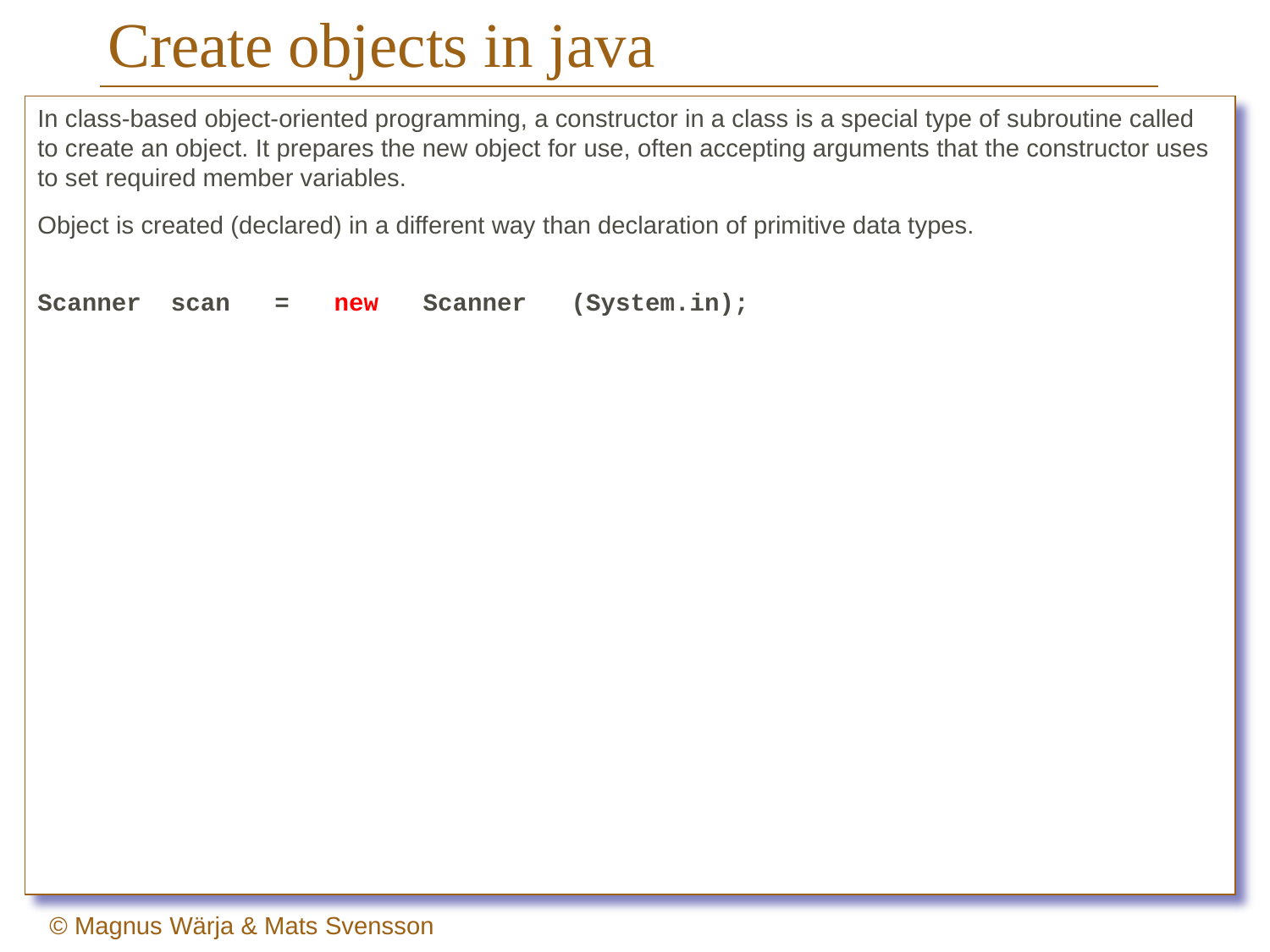

# Create objects in java
In class-based object-oriented programming, a constructor in a class is a special type of subroutine called to create an object. It prepares the new object for use, often accepting arguments that the constructor uses to set required member variables.
Object is created (declared) in a different way than declaration of primitive data types.
Scanner  scan   =   new   Scanner   (System.in);